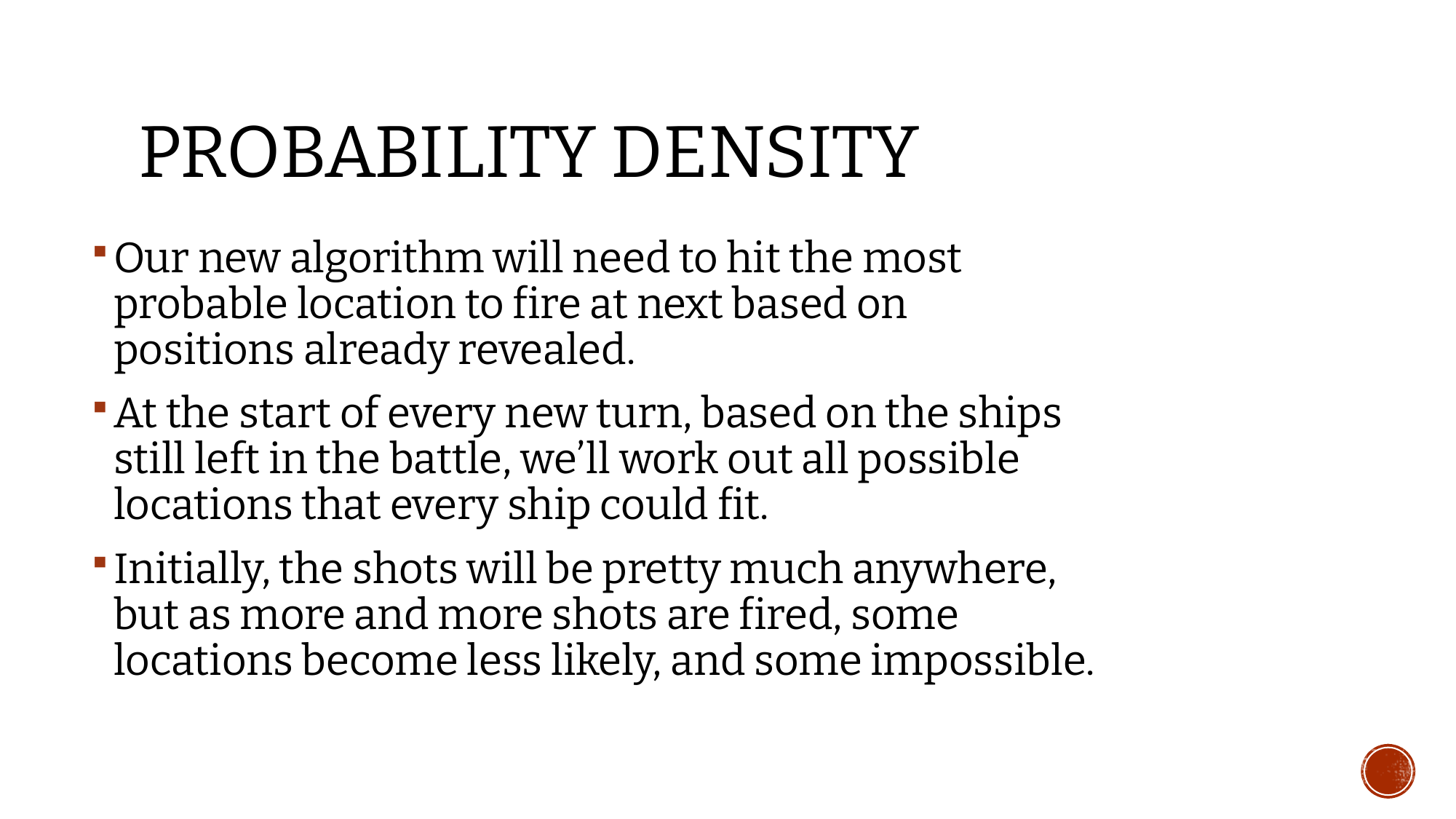

# Probability Density
Our new algorithm will need to hit the most probable location to fire at next based on positions already revealed.
At the start of every new turn, based on the ships still left in the battle, we’ll work out all possible locations that every ship could fit.
Initially, the shots will be pretty much anywhere, but as more and more shots are fired, some locations become less likely, and some impossible.